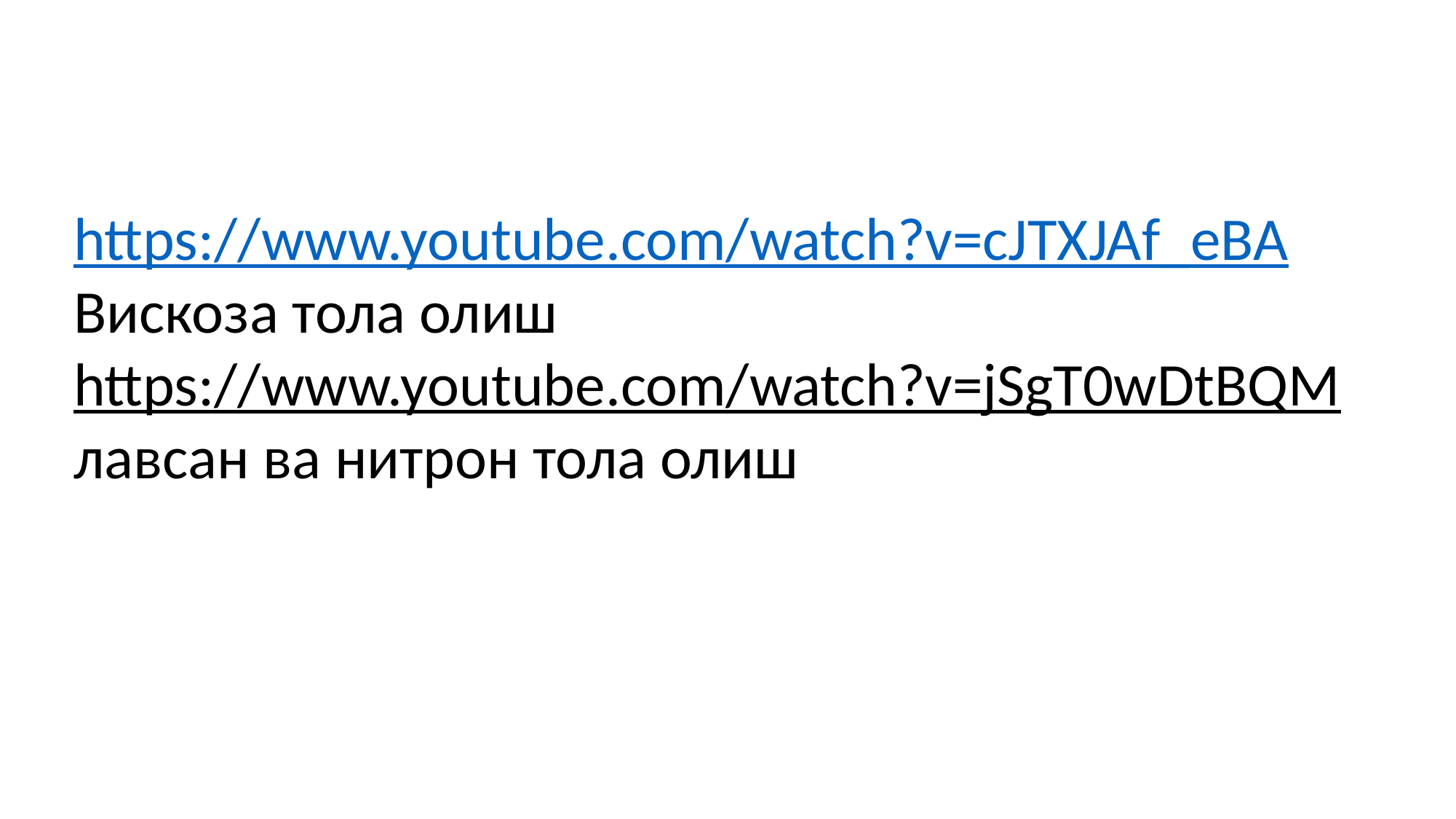

https://www.youtube.com/watch?v=cJTXJAf_eBA
Вискоза тола олиш
https://www.youtube.com/watch?v=jSgT0wDtBQM лавсан ва нитрон тола олиш